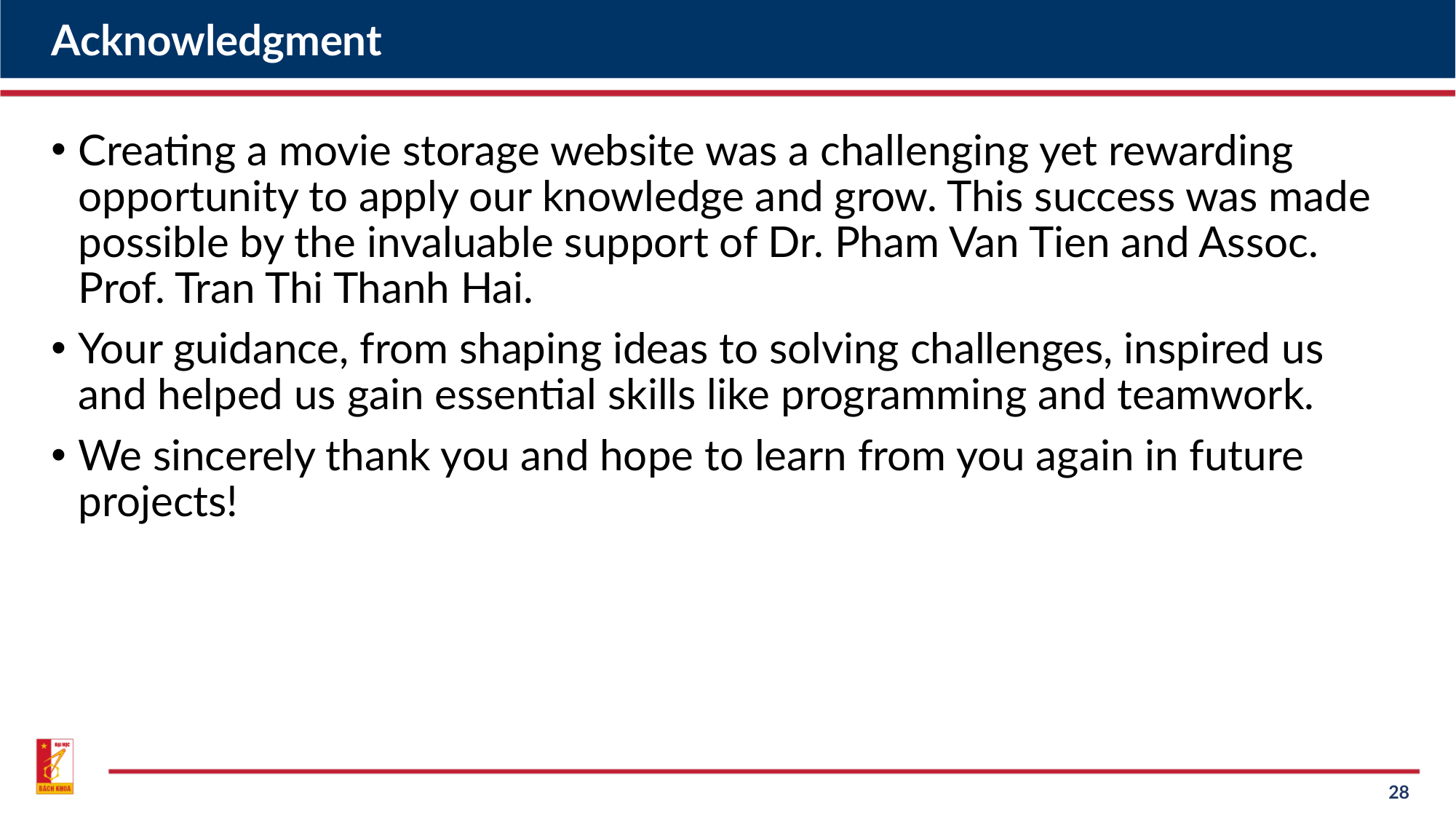

# Acknowledgment
Creating a movie storage website was a challenging yet rewarding opportunity to apply our knowledge and grow. This success was made possible by the invaluable support of Dr. Pham Van Tien and Assoc. Prof. Tran Thi Thanh Hai.
Your guidance, from shaping ideas to solving challenges, inspired us and helped us gain essential skills like programming and teamwork.
We sincerely thank you and hope to learn from you again in future projects!

28